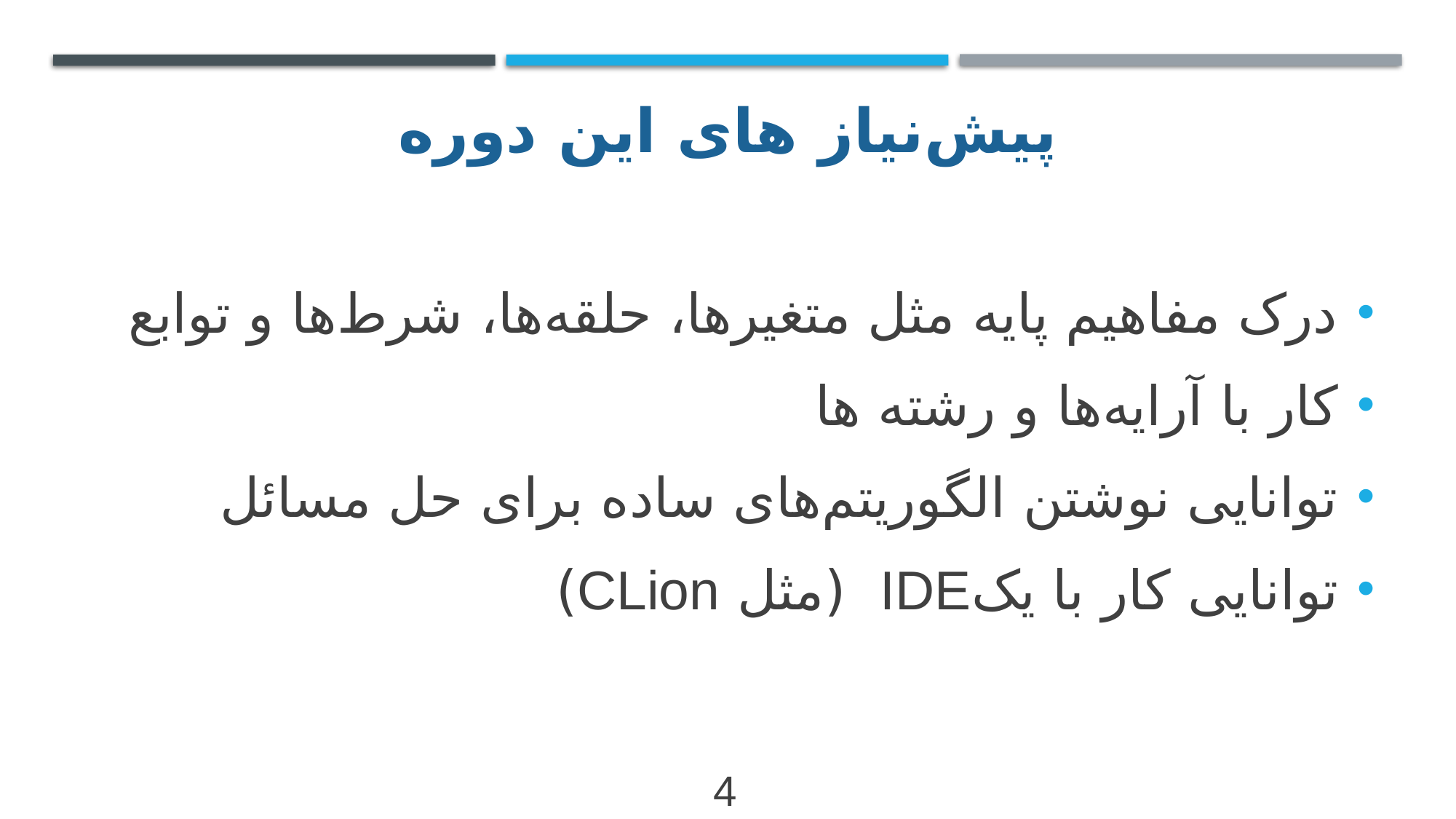

# پیش‌نیاز های این دوره
درک مفاهیم پایه مثل متغیرها، حلقه‌ها، شرط‌ها و توابع
کار با آرایه‌ها و رشته ها
توانایی نوشتن الگوریتم‌های ساده برای حل مسائل
توانایی کار با یکIDE  (مثل CLion)